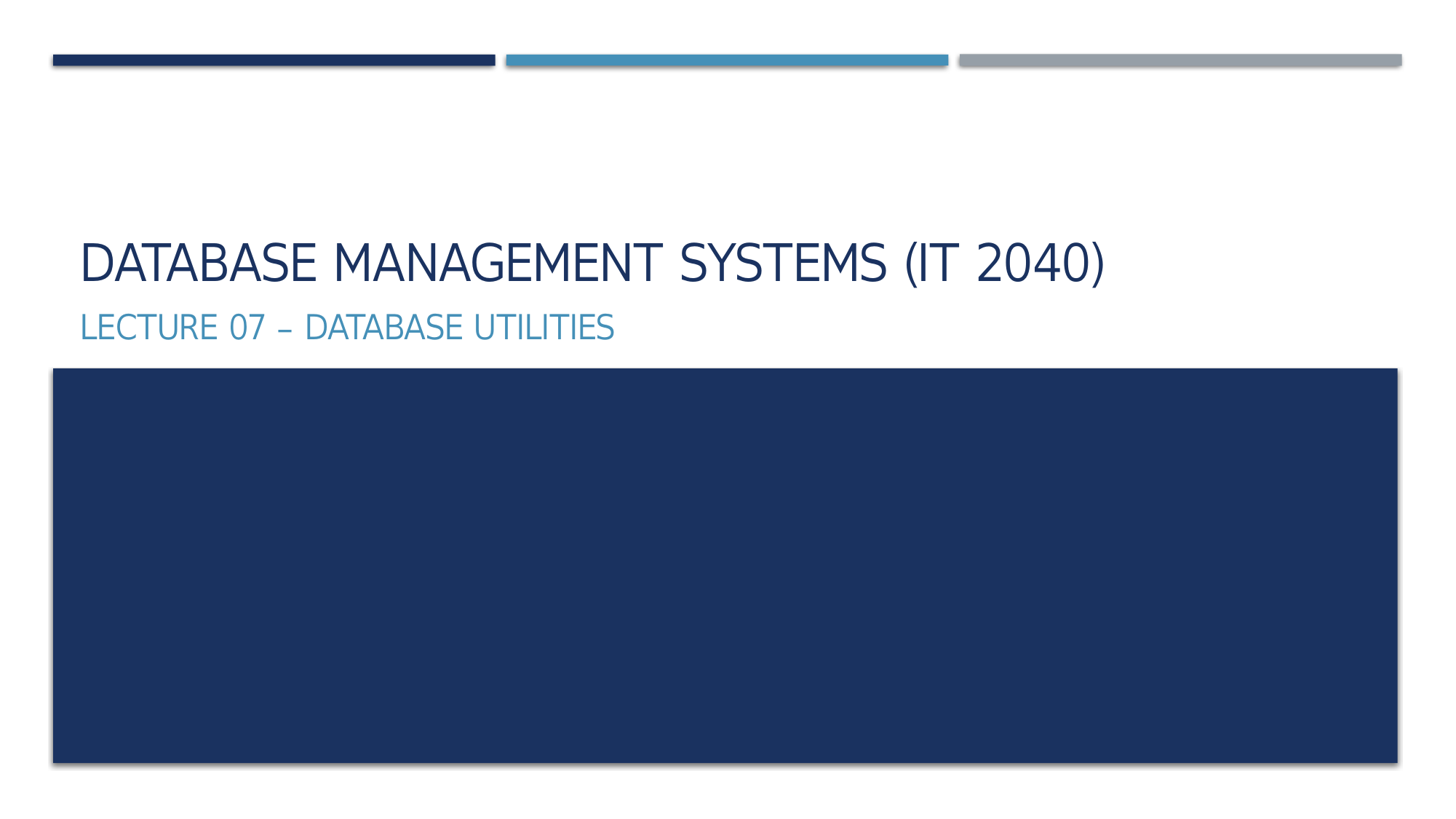

# Database management systems (it 2040)
Lecture 07 – database Utilities